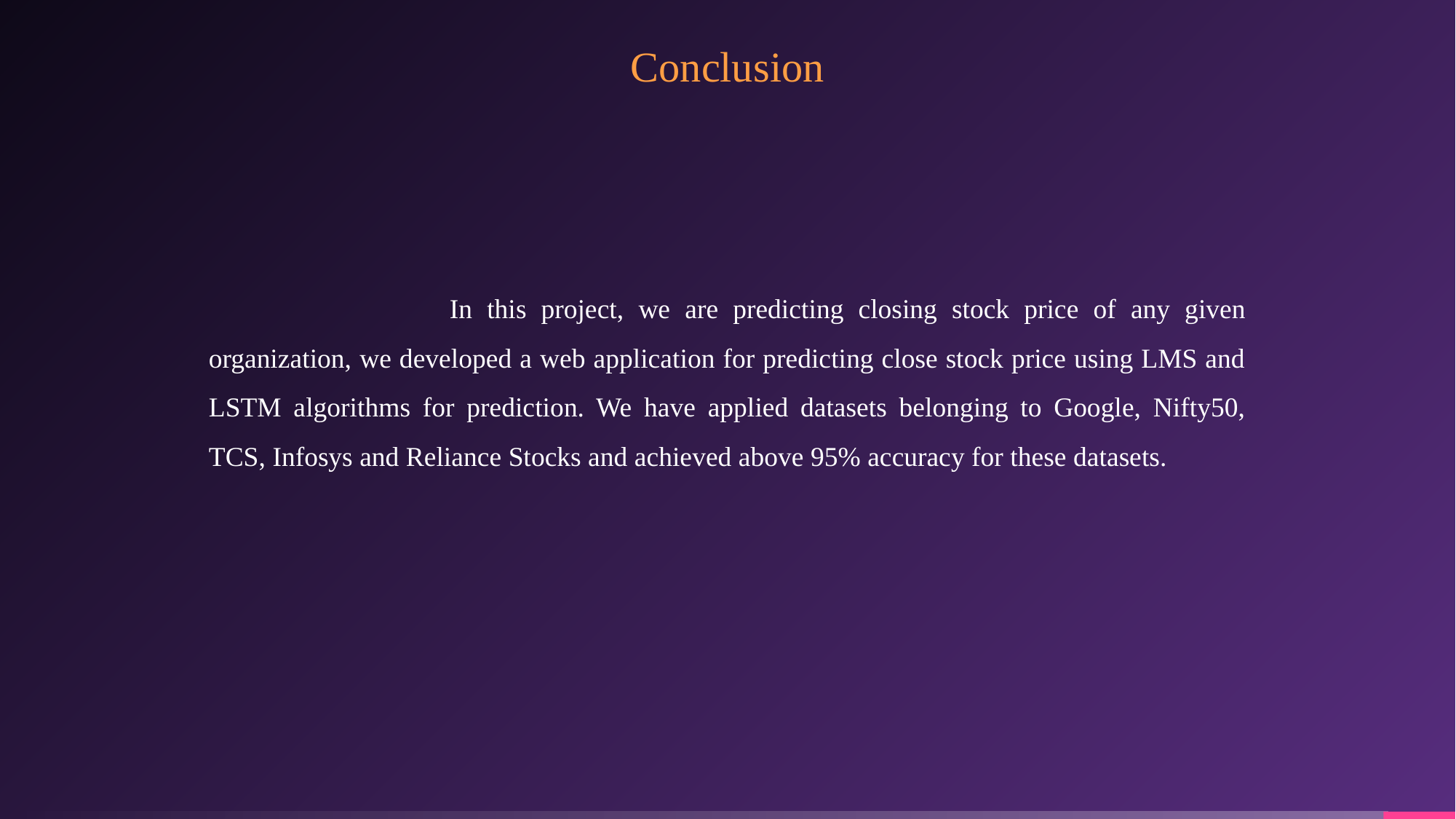

Conclusion
	 	 In this project, we are predicting closing stock price of any given organization, we developed a web application for predicting close stock price using LMS and LSTM algorithms for prediction. We have applied datasets belonging to Google, Nifty50, TCS, Infosys and Reliance Stocks and achieved above 95% accuracy for these datasets.